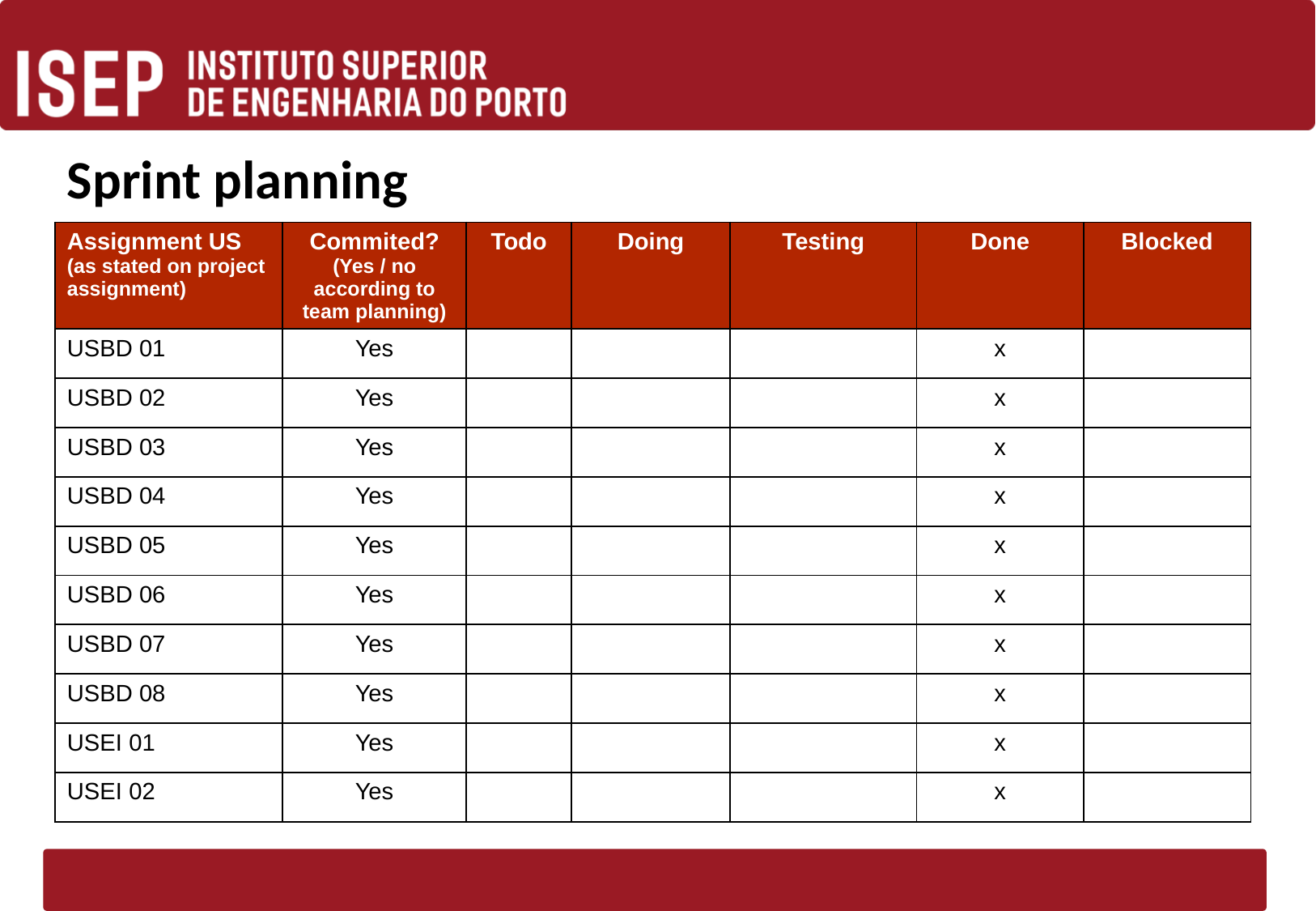

# Sprint planning
| Assignment US (as stated on project assignment) | Commited? (Yes / no according to team planning) | Todo | Doing | Testing | Done | Blocked |
| --- | --- | --- | --- | --- | --- | --- |
| USBD 01 | Yes |  |  |  | x |  |
| USBD 02 | Yes |  |  |  | x |  |
| USBD 03 | Yes |  |  |  | x |  |
| USBD 04 | Yes |  |  |  | x​ |  |
| USBD 05 | Yes |  |  |  | x​ |  |
| USBD 06 | Yes |  |  |  | x​ |  |
| USBD 07 | Yes |  |  |  | x​ |  |
| USBD 08 | Yes |  |  |  | x​ |  |
| USEI 01 | Yes |  |  |  | x​ |  |
| USEI 02 | Yes |  |  |  | x​ |  |